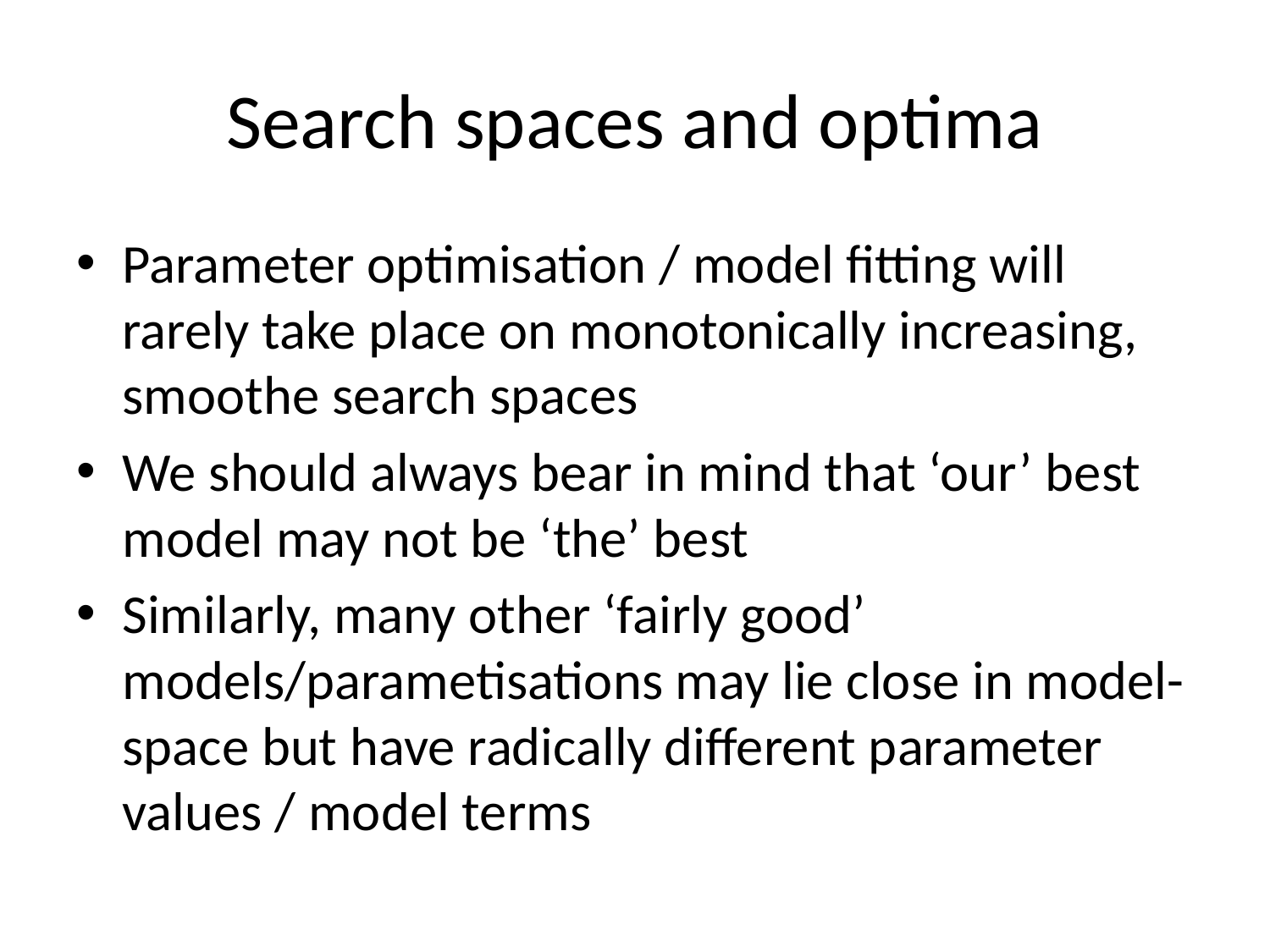

# Search spaces and optima
Parameter optimisation / model fitting will rarely take place on monotonically increasing, smoothe search spaces
We should always bear in mind that ‘our’ best model may not be ‘the’ best
Similarly, many other ‘fairly good’ models/parametisations may lie close in model-space but have radically different parameter values / model terms